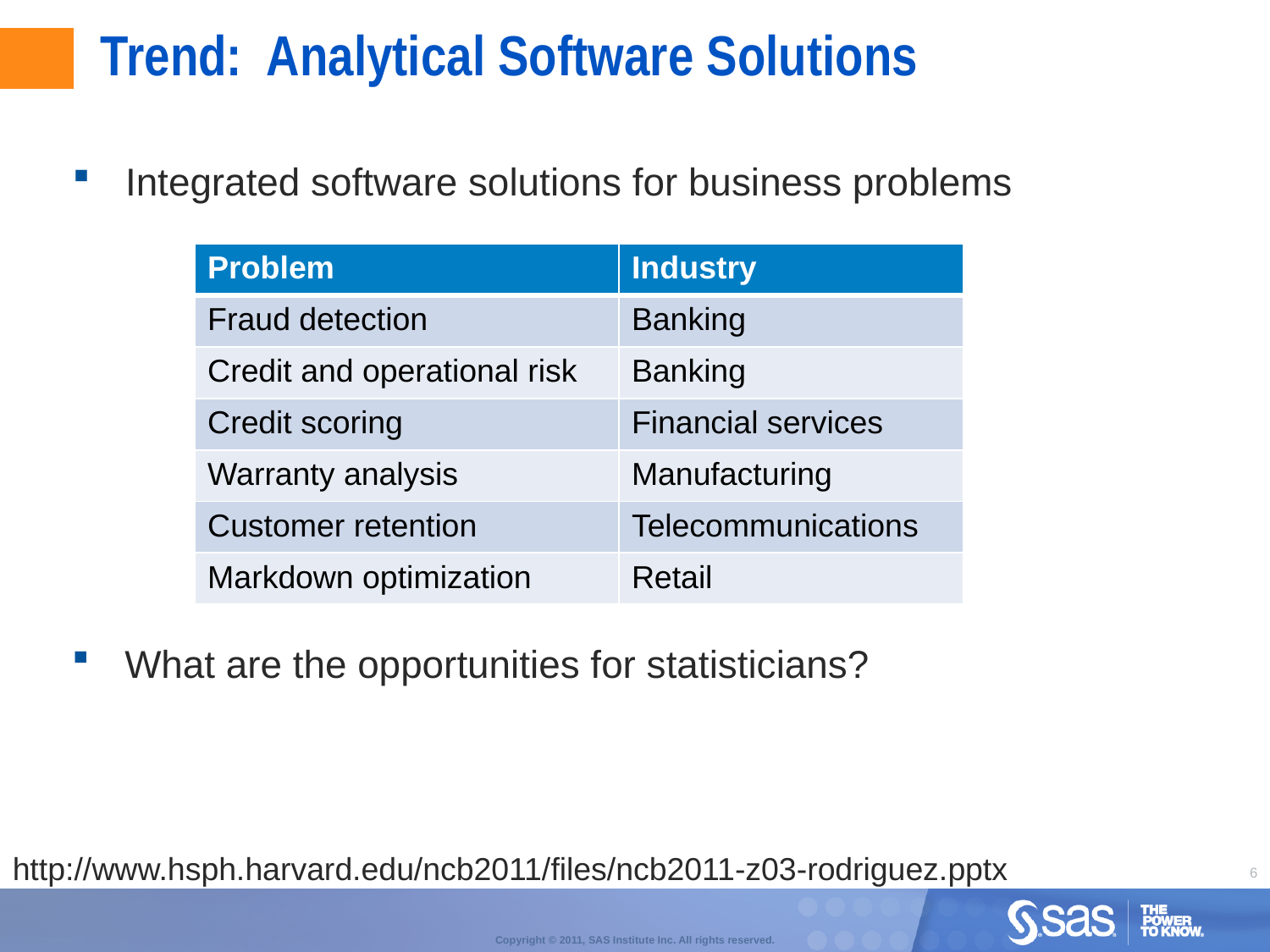

# Trend:  Analytical Software Solutions
Integrated software solutions for business problems

What are the opportunities for statisticians?

| Problem | Industry |
| --- | --- |
| Fraud detection | Banking |
| Credit and operational risk | Banking |
| Credit scoring | Financial services |
| Warranty analysis | Manufacturing |
| Customer retention | Telecommunications |
| Markdown optimization | Retail |
http://www.hsph.harvard.edu/ncb2011/files/ncb2011-z03-rodriguez.pptx